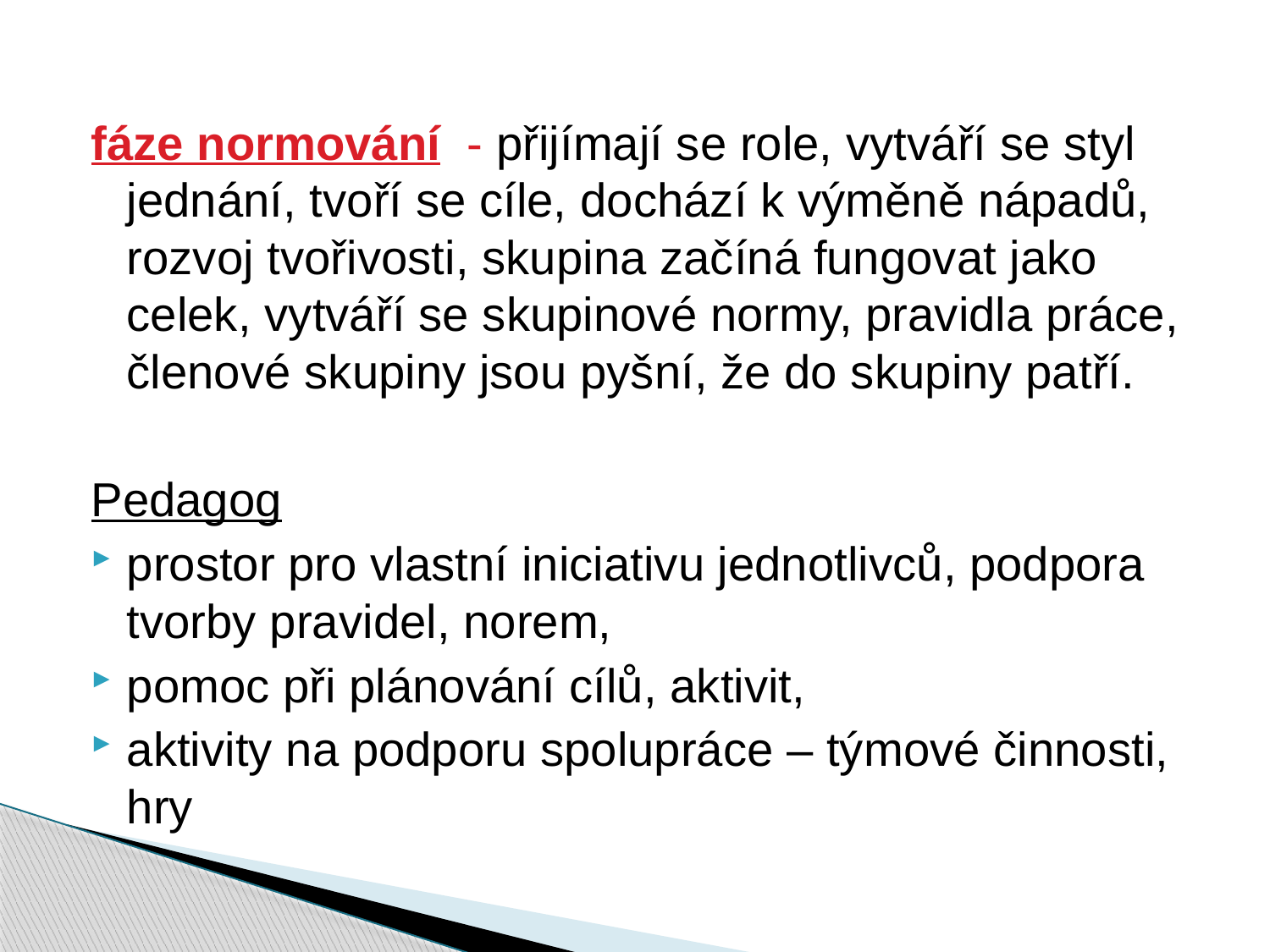

#
fáze normování  - přijímají se role, vytváří se styl jednání, tvoří se cíle, dochází k výměně nápadů, rozvoj tvořivosti, skupina začíná fungovat jako celek, vytváří se skupinové normy, pravidla práce, členové skupiny jsou pyšní, že do skupiny patří.

Pedagog
prostor pro vlastní iniciativu jednotlivců, podpora tvorby pravidel, norem,
pomoc při plánování cílů, aktivit,
aktivity na podporu spolupráce – týmové činnosti, hry